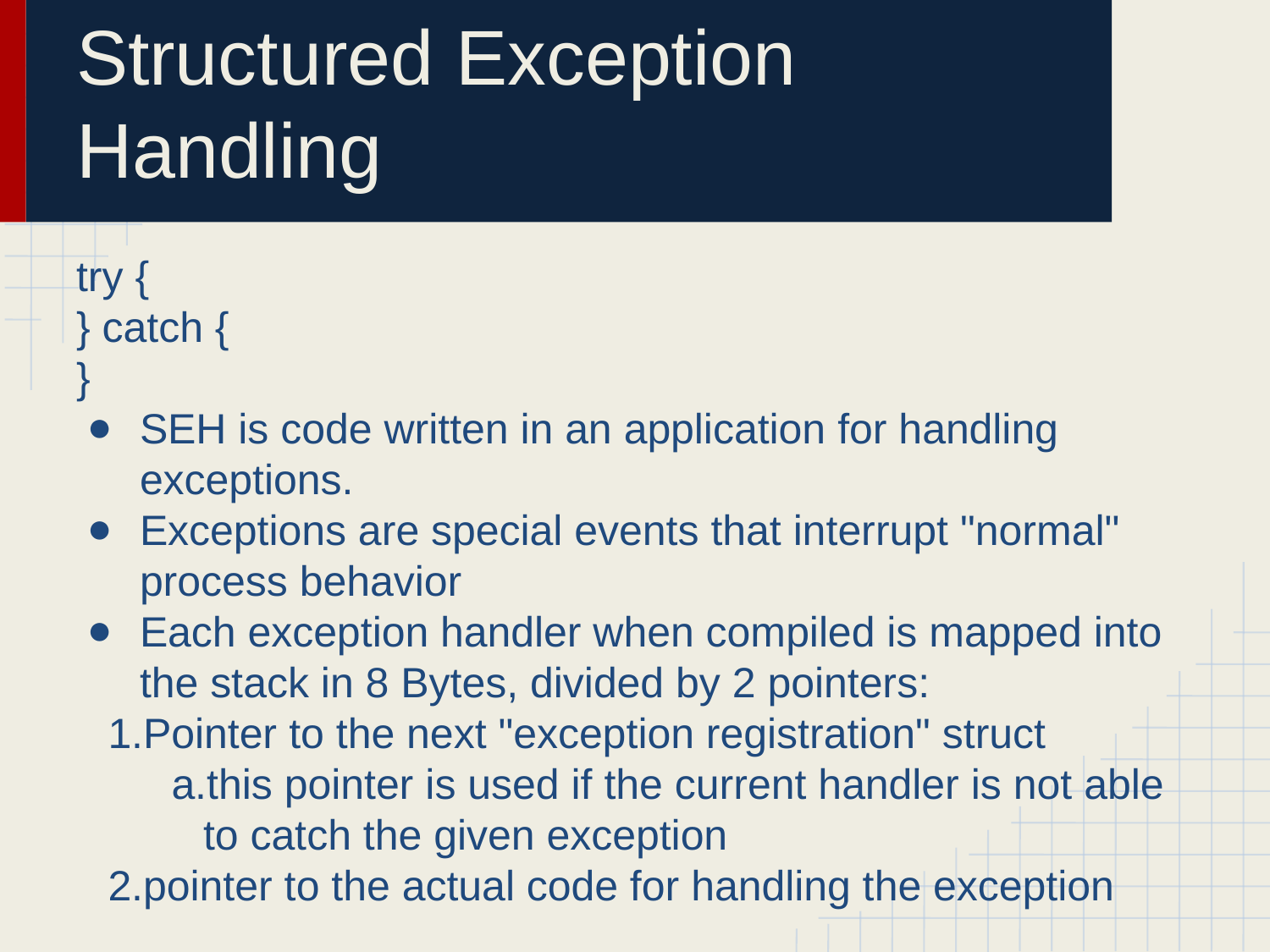

# Structured Exception Handling
try {
} catch {
}
SEH is code written in an application for handling exceptions.
Exceptions are special events that interrupt "normal" process behavior
Each exception handler when compiled is mapped into the stack in 8 Bytes, divided by 2 pointers:
Pointer to the next "exception registration" struct
this pointer is used if the current handler is not able to catch the given exception
pointer to the actual code for handling the exception